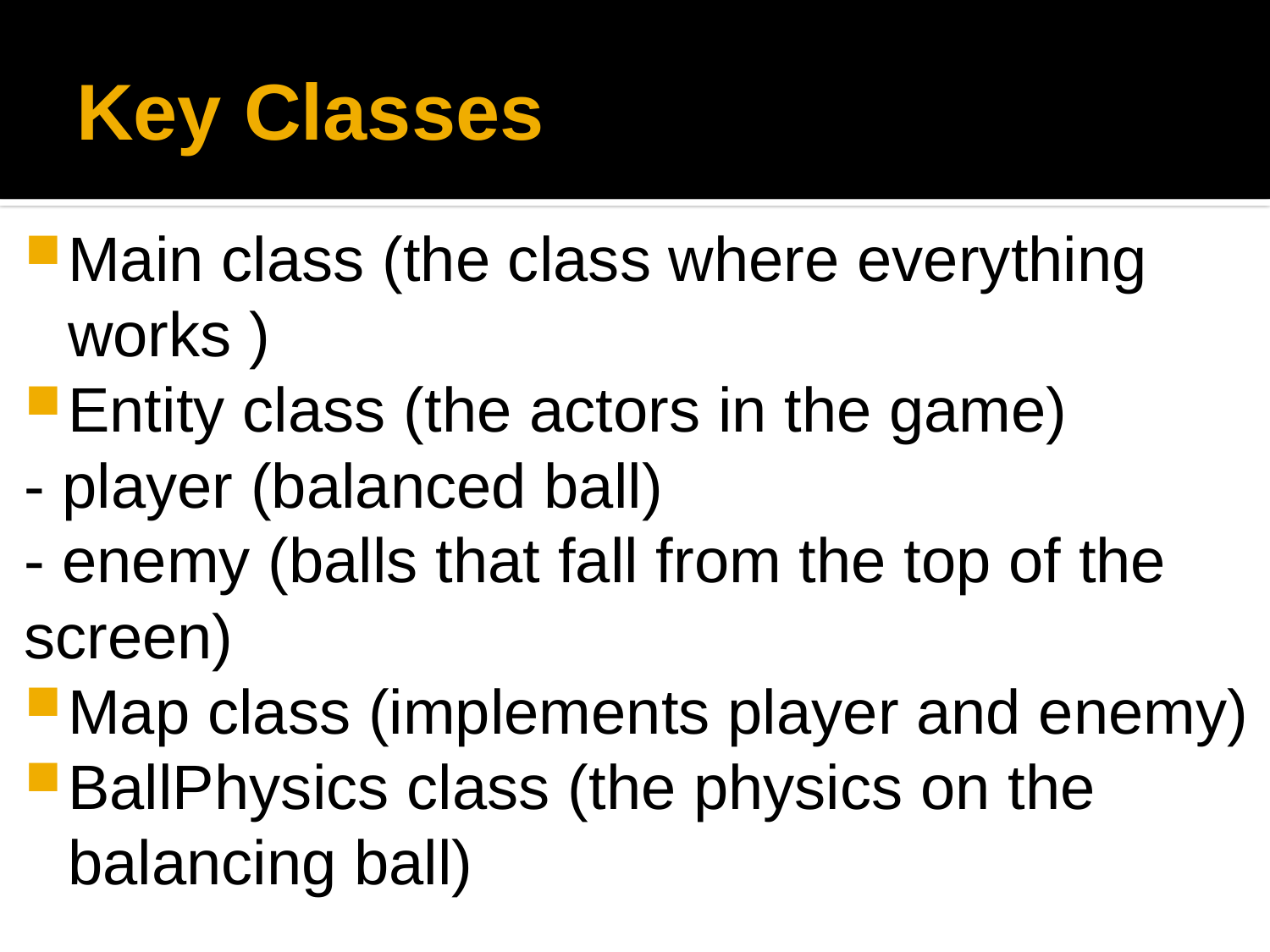

# Key Classes
Main class (the class where everything works )
Entity class (the actors in the game)
	- player (balanced ball)
	- enemy (balls that fall from the top of the screen)
Map class (implements player and enemy)
BallPhysics class (the physics on the balancing ball)